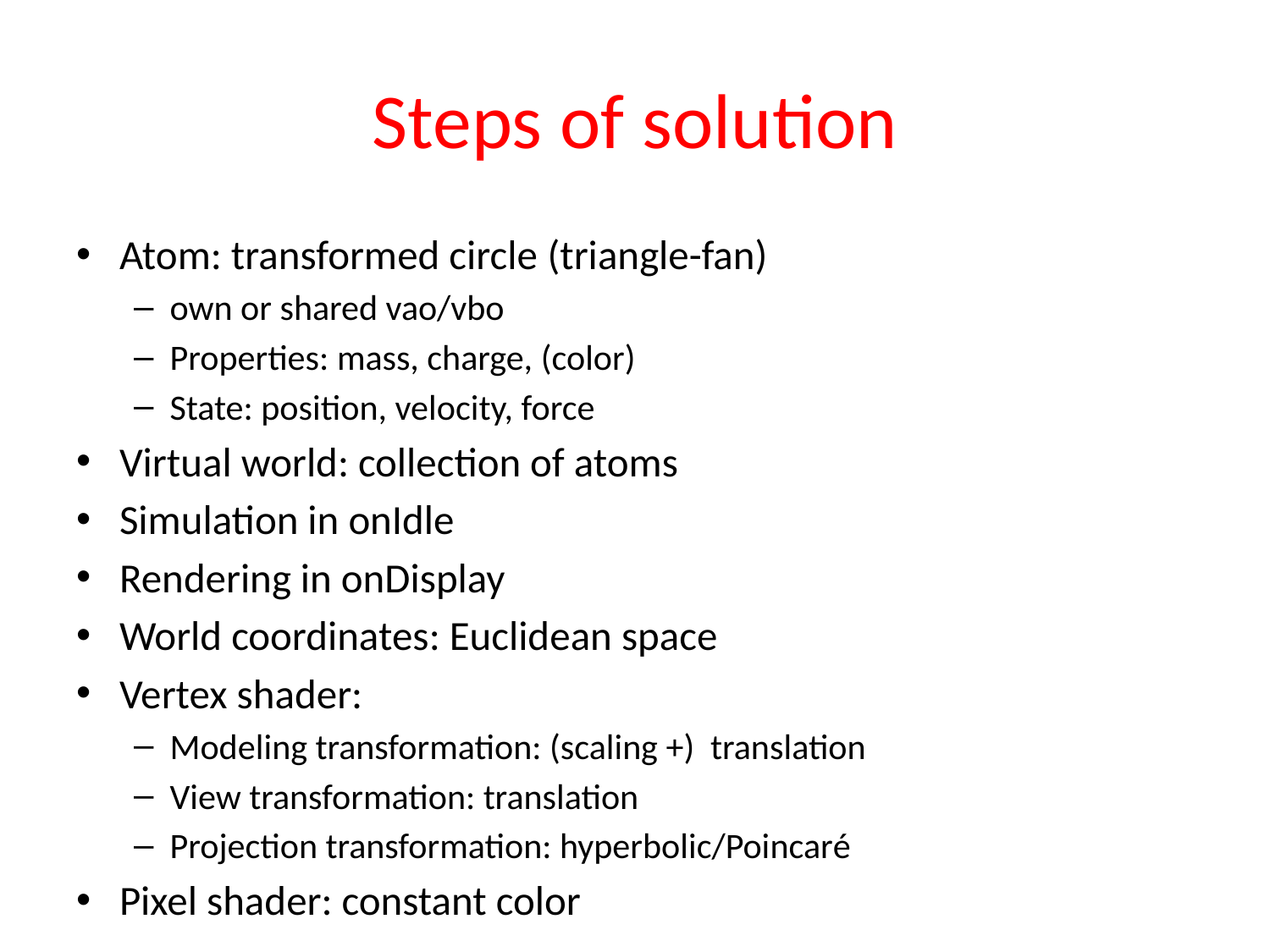

# Steps of solution
Atom: transformed circle (triangle-fan)
own or shared vao/vbo
Properties: mass, charge, (color)
State: position, velocity, force
Virtual world: collection of atoms
Simulation in onIdle
Rendering in onDisplay
World coordinates: Euclidean space
Vertex shader:
Modeling transformation: (scaling +)  translation
View transformation: translation
Projection transformation: hyperbolic/Poincaré
Pixel shader: constant color